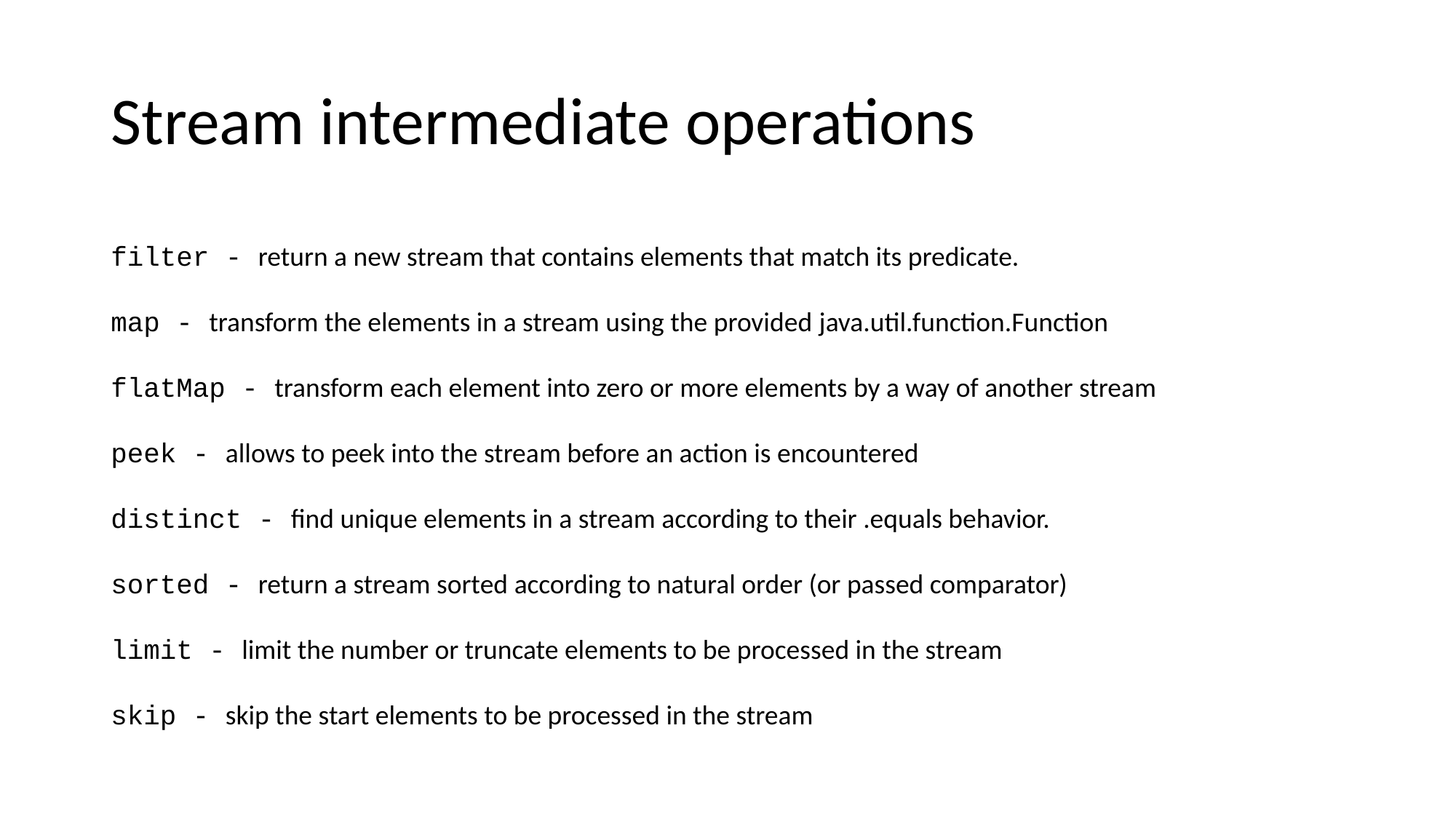

# Stream intermediate operations
filter - return a new stream that contains elements that match its predicate.
map - transform the elements in a stream using the provided java.util.function.Function
flatMap - transform each element into zero or more elements by a way of another stream
peek - allows to peek into the stream before an action is encountered
distinct - find unique elements in a stream according to their .equals behavior.
sorted - return a stream sorted according to natural order (or passed comparator)
limit - limit the number or truncate elements to be processed in the stream
skip - skip the start elements to be processed in the stream